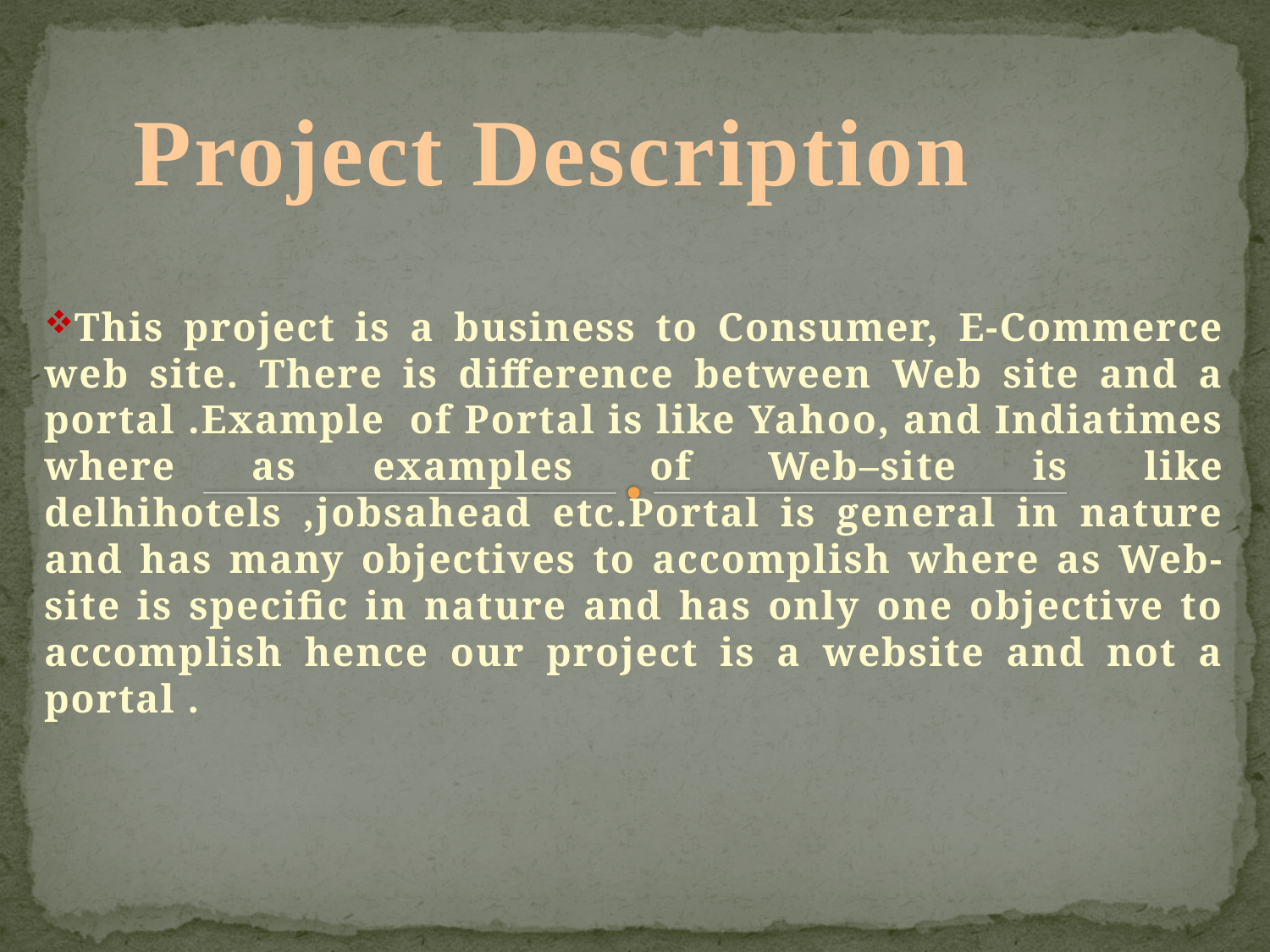

#
Project Description
This project is a business to Consumer, E-Commerce web site. There is difference between Web site and a portal .Example  of Portal is like Yahoo, and Indiatimes where as examples of Web–site is like delhihotels ,jobsahead etc.Portal is general in nature and has many objectives to accomplish where as Web-site is specific in nature and has only one objective to accomplish hence our project is a website and not a portal .